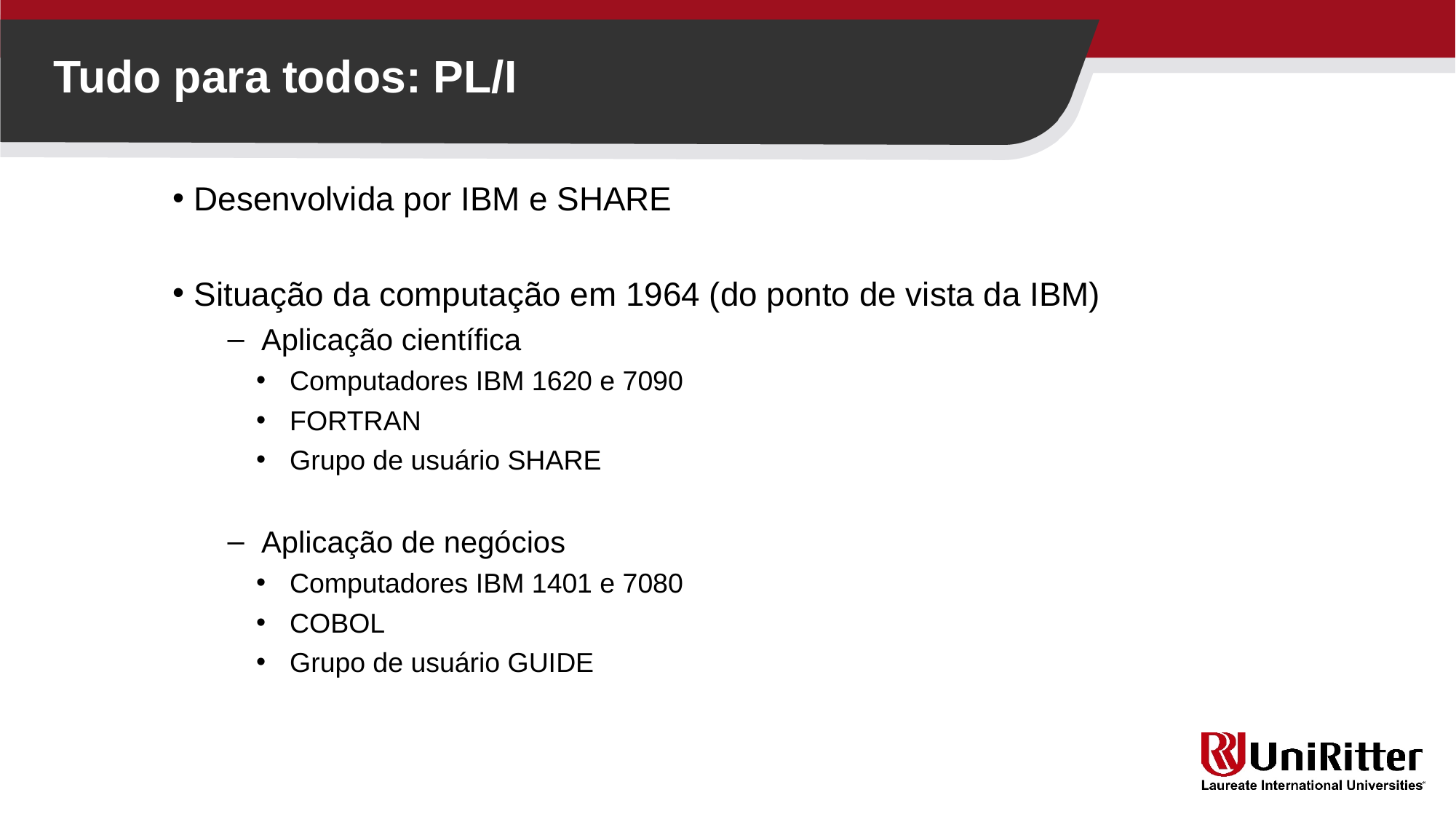

Tudo para todos: PL/I
Desenvolvida por IBM e SHARE

Situação da computação em 1964 (do ponto de vista da IBM)
Aplicação científica
 Computadores IBM 1620 e 7090
 FORTRAN
 Grupo de usuário SHARE

Aplicação de negócios
 Computadores IBM 1401 e 7080
 COBOL
 Grupo de usuário GUIDE